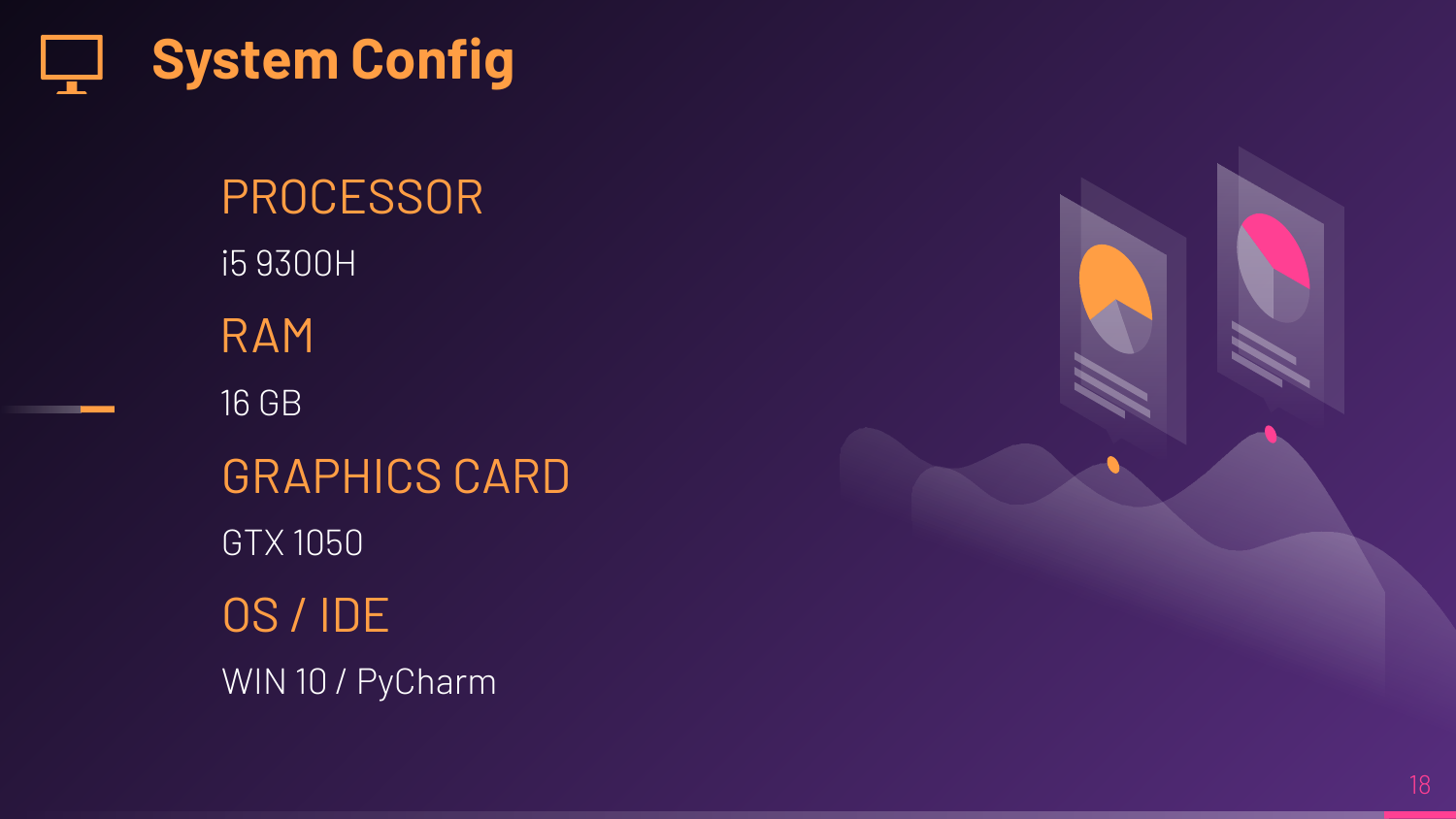

System Config

PROCESSOR
i5 9300H
RAM
16 GB
GRAPHICS CARD
GTX 1050
OS / IDE
WIN 10 / PyCharm
18